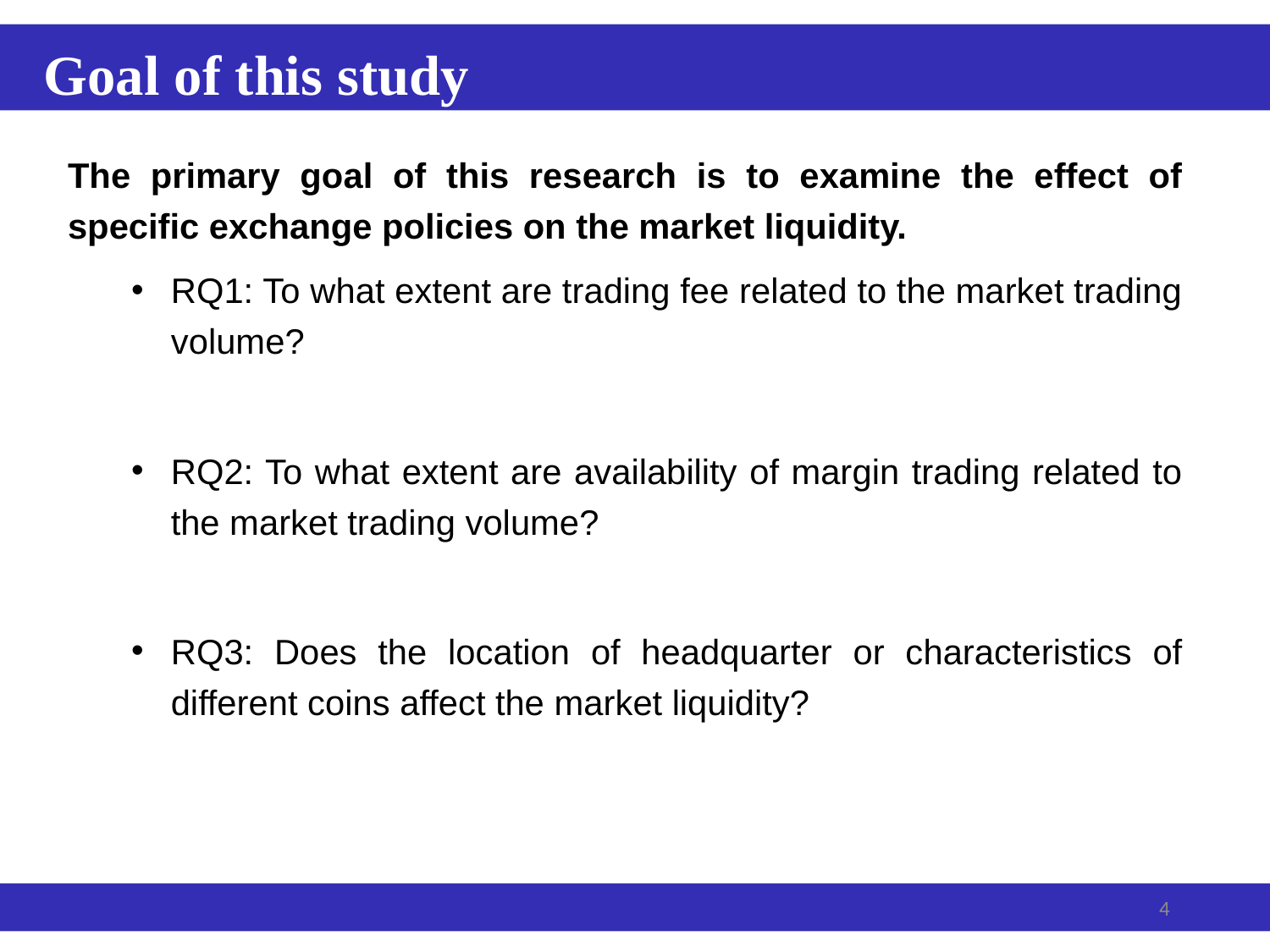

Goal of this study
The primary goal of this research is to examine the effect of specific exchange policies on the market liquidity.
RQ1: To what extent are trading fee related to the market trading volume?

RQ2: To what extent are availability of margin trading related to the market trading volume?

RQ3: Does the location of headquarter or characteristics of different coins affect the market liquidity?

4